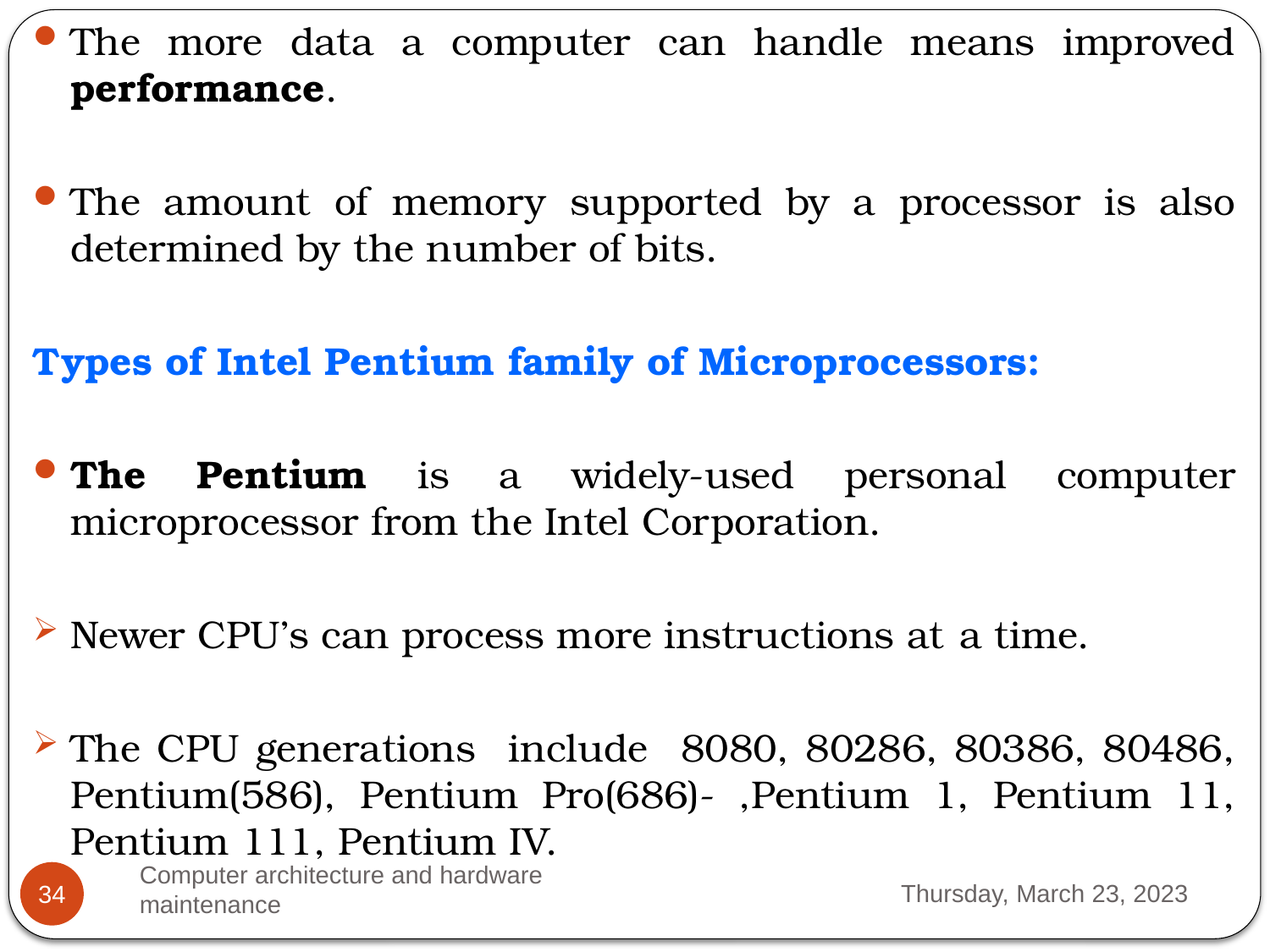

The more data a computer can handle means improved performance.

The amount of memory supported by a processor is also determined by the number of bits.

Types of Intel Pentium family of Microprocessors:

The Pentium is a widely-used personal computer microprocessor from the Intel Corporation.

Newer CPU’s can process more instructions at 	a time.

The CPU generations  include  8080, 80286, 80386, 80486, Pentium(586), Pentium Pro(686)- ,Pentium 1, Pentium 11, Pentium 111, Pentium IV.

Computer architecture and hardware maintenance
Thursday, March 23, 2023
34